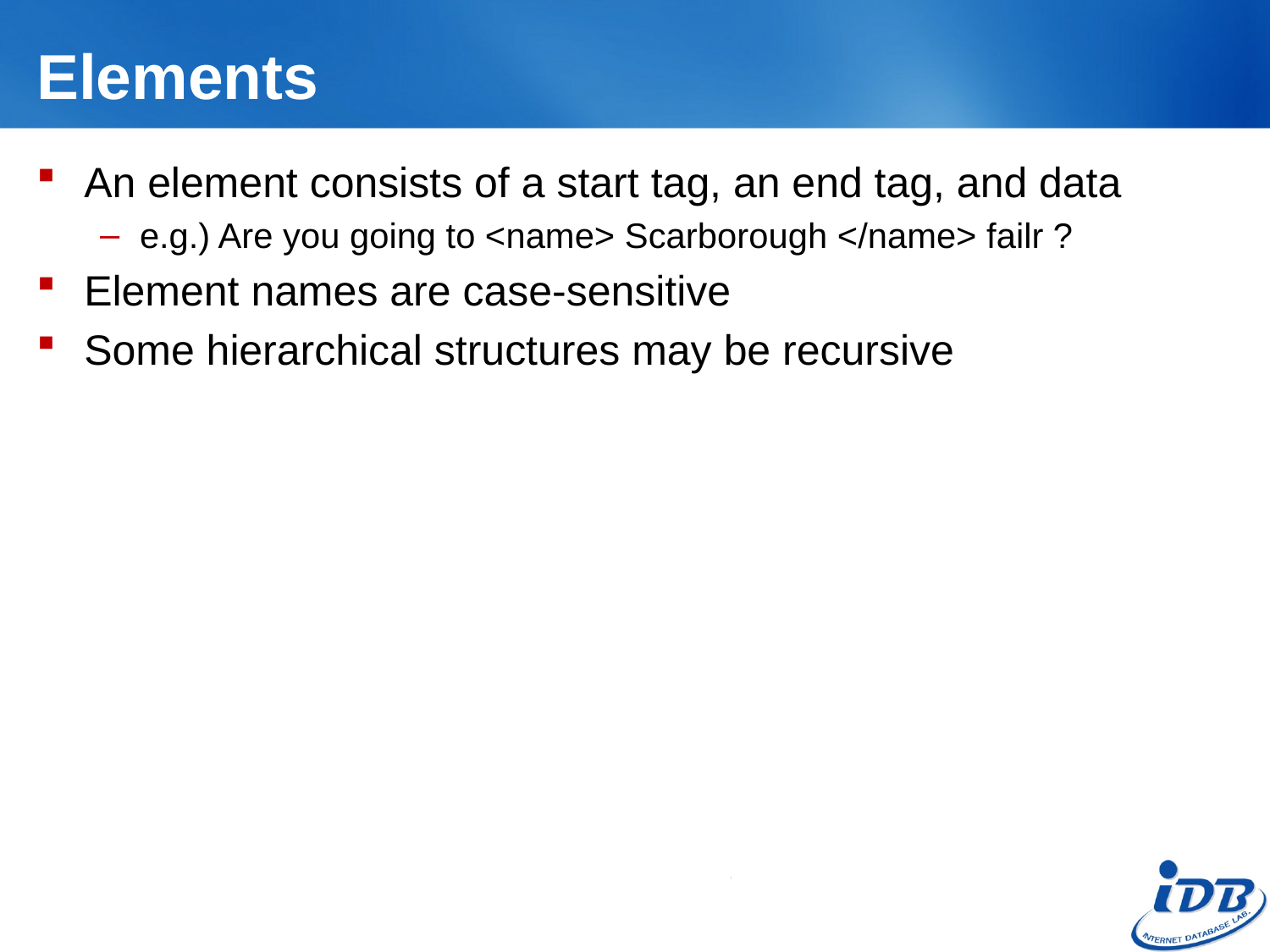

# Elements
An element consists of a start tag, an end tag, and data
e.g.) Are you going to <name> Scarborough </name> failr ?
Element names are case-sensitive
Some hierarchical structures may be recursive